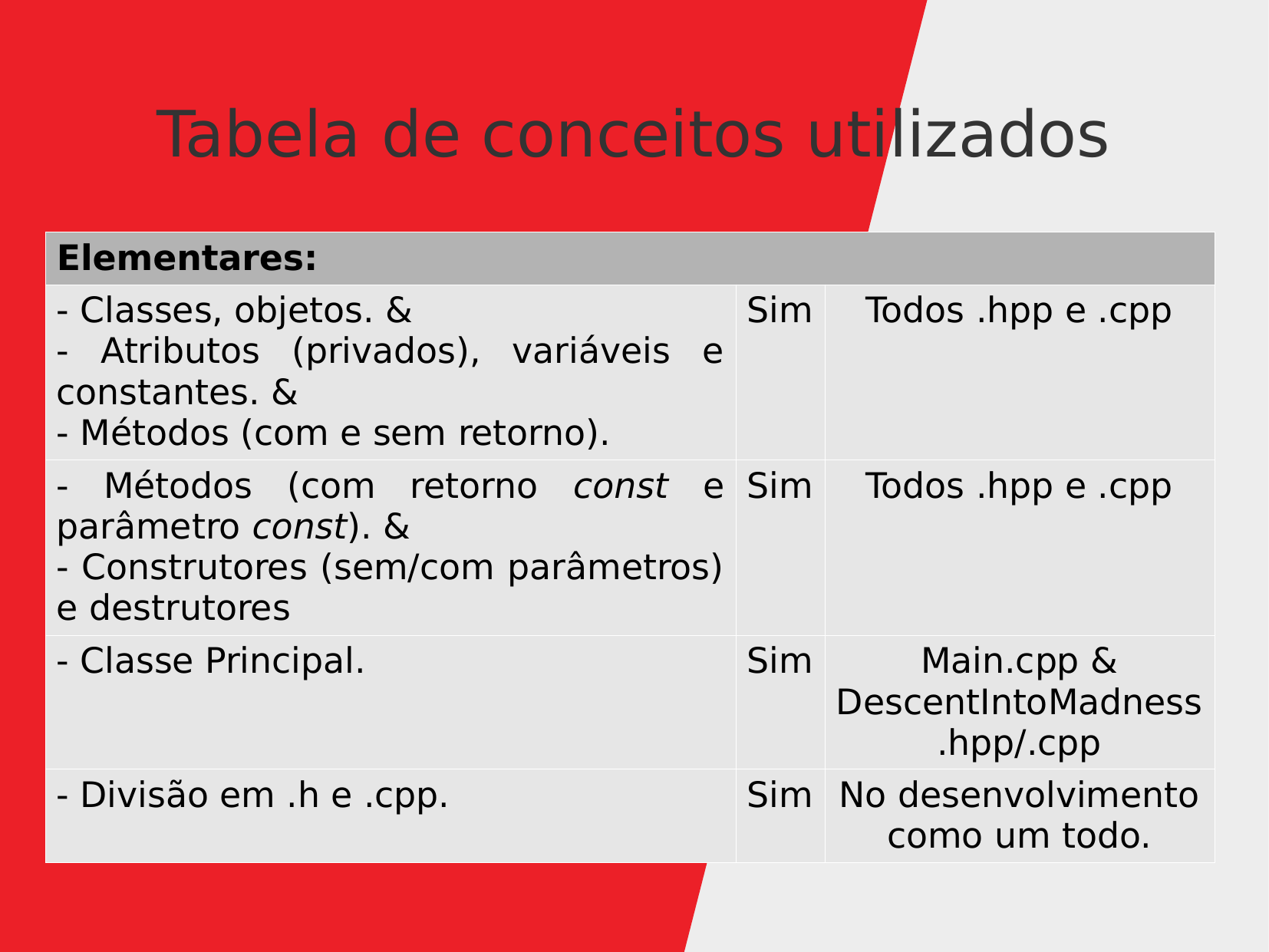

Tabela de conceitos utilizados
| Elementares: |  |  |
| --- | --- | --- |
| - Classes, objetos. & - Atributos (privados), variáveis e constantes. & - Métodos (com e sem retorno). | Sim | Todos .hpp e .cpp |
| - Métodos (com retorno const e parâmetro const). & - Construtores (sem/com parâmetros) e destrutores | Sim | Todos .hpp e .cpp |
| - Classe Principal. | Sim | Main.cpp & DescentIntoMadness.hpp/.cpp |
| - Divisão em .h e .cpp. | Sim | No desenvolvimento como um todo. |